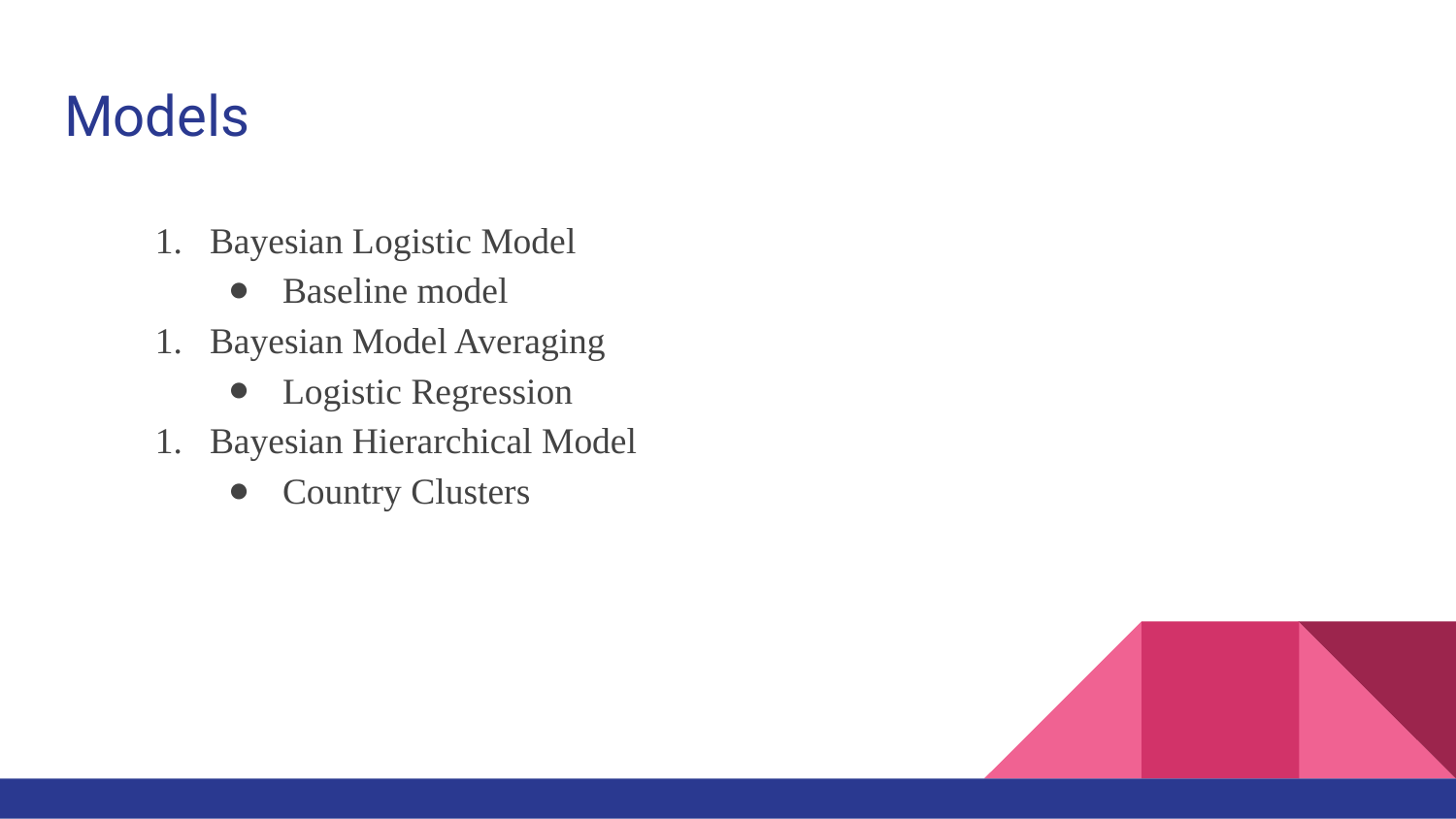

# Models
Bayesian Logistic Model
Baseline model
Bayesian Model Averaging
Logistic Regression
Bayesian Hierarchical Model
Country Clusters